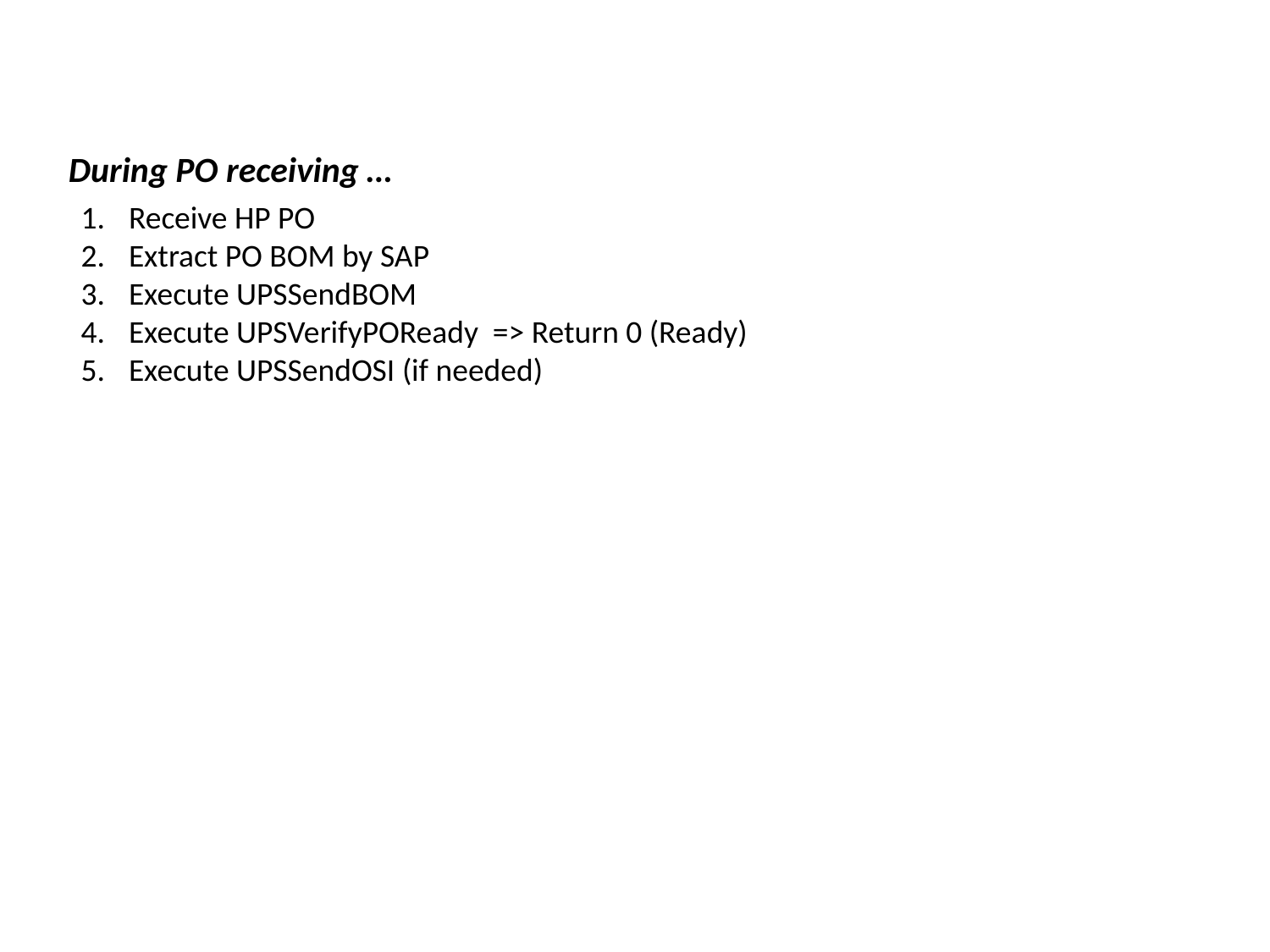

During PO receiving …
Receive HP PO
Extract PO BOM by SAP
Execute UPSSendBOM
Execute UPSVerifyPOReady  => Return 0 (Ready)
Execute UPSSendOSI (if needed)